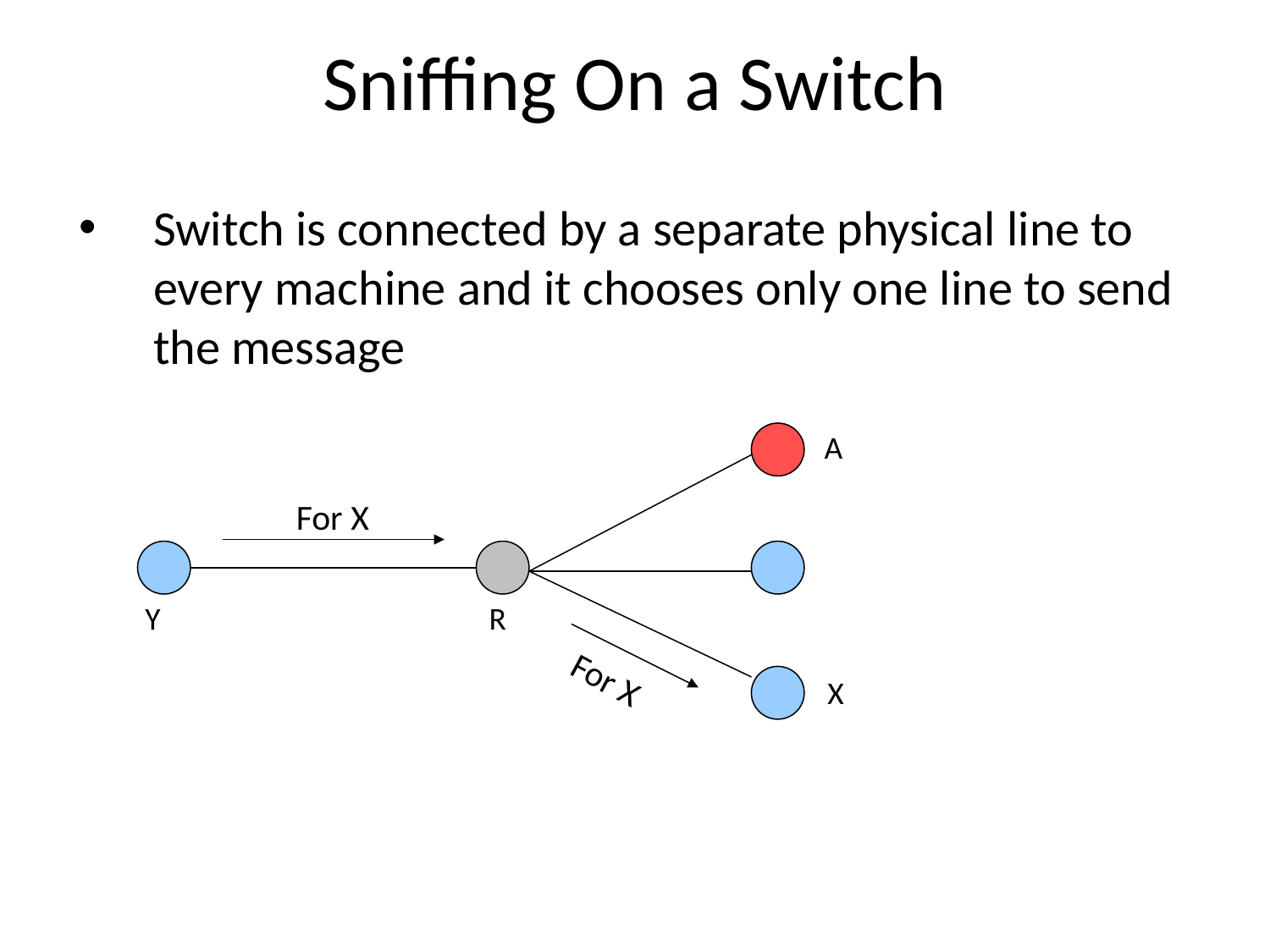

# Sniffing On a Switch
Switch is connected by a separate physical line to every machine and it chooses only one line to send the message
A

For X

Y
R
For X

X